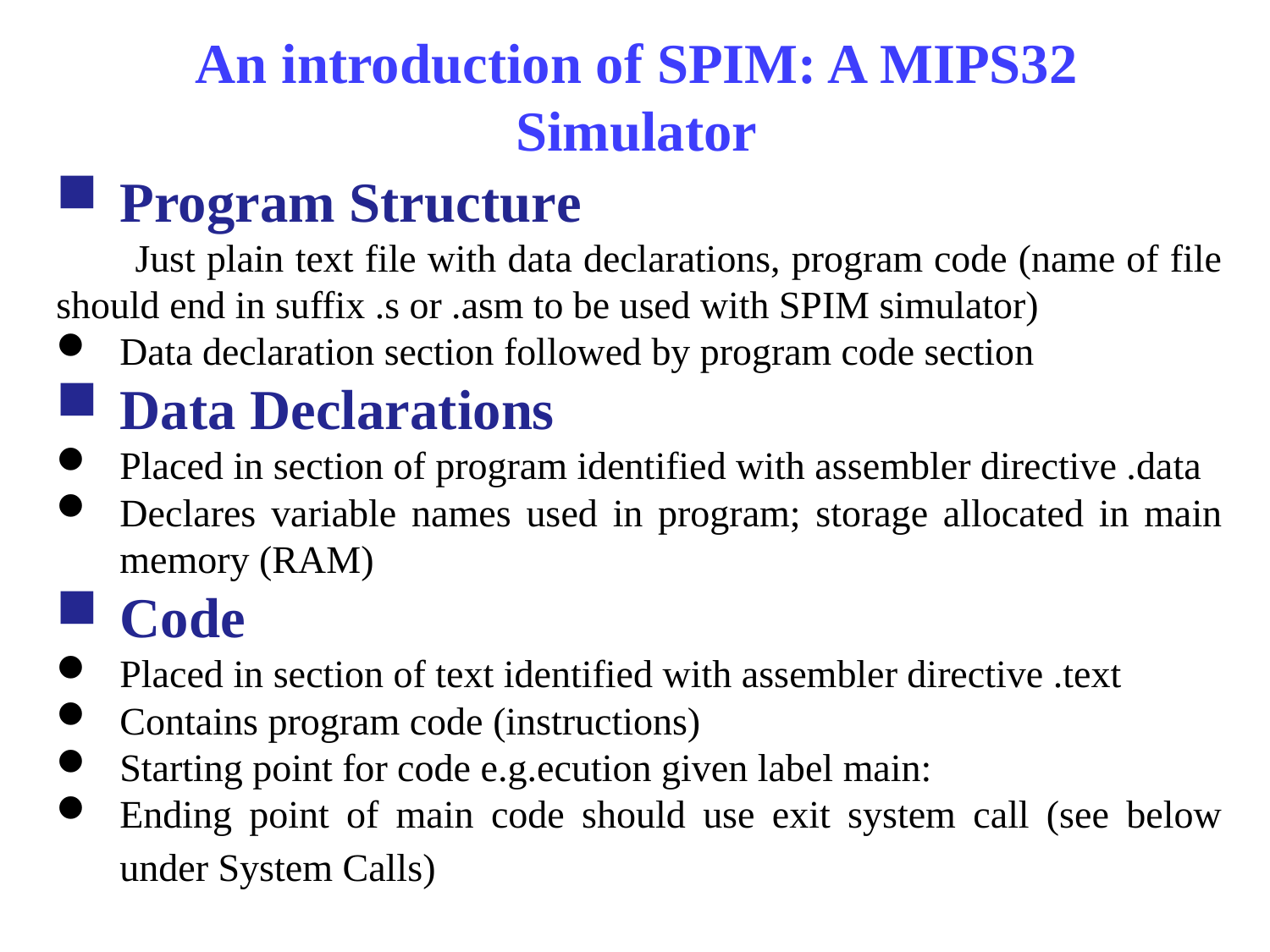

# An introduction of SPIM: A MIPS32 Simulator
Program Structure
       Just plain text file with data declarations, program code (name of file should end in suffix .s or .asm to be used with SPIM simulator)
Data declaration section followed by program code section
Data Declarations
Placed in section of program identified with assembler directive .data
Declares variable names used in program; storage allocated in main memory (RAM)
Code
Placed in section of text identified with assembler directive .text
Contains program code (instructions)
Starting point for code e.g.ecution given label main:
Ending point of main code should use exit system call (see below under System Calls)